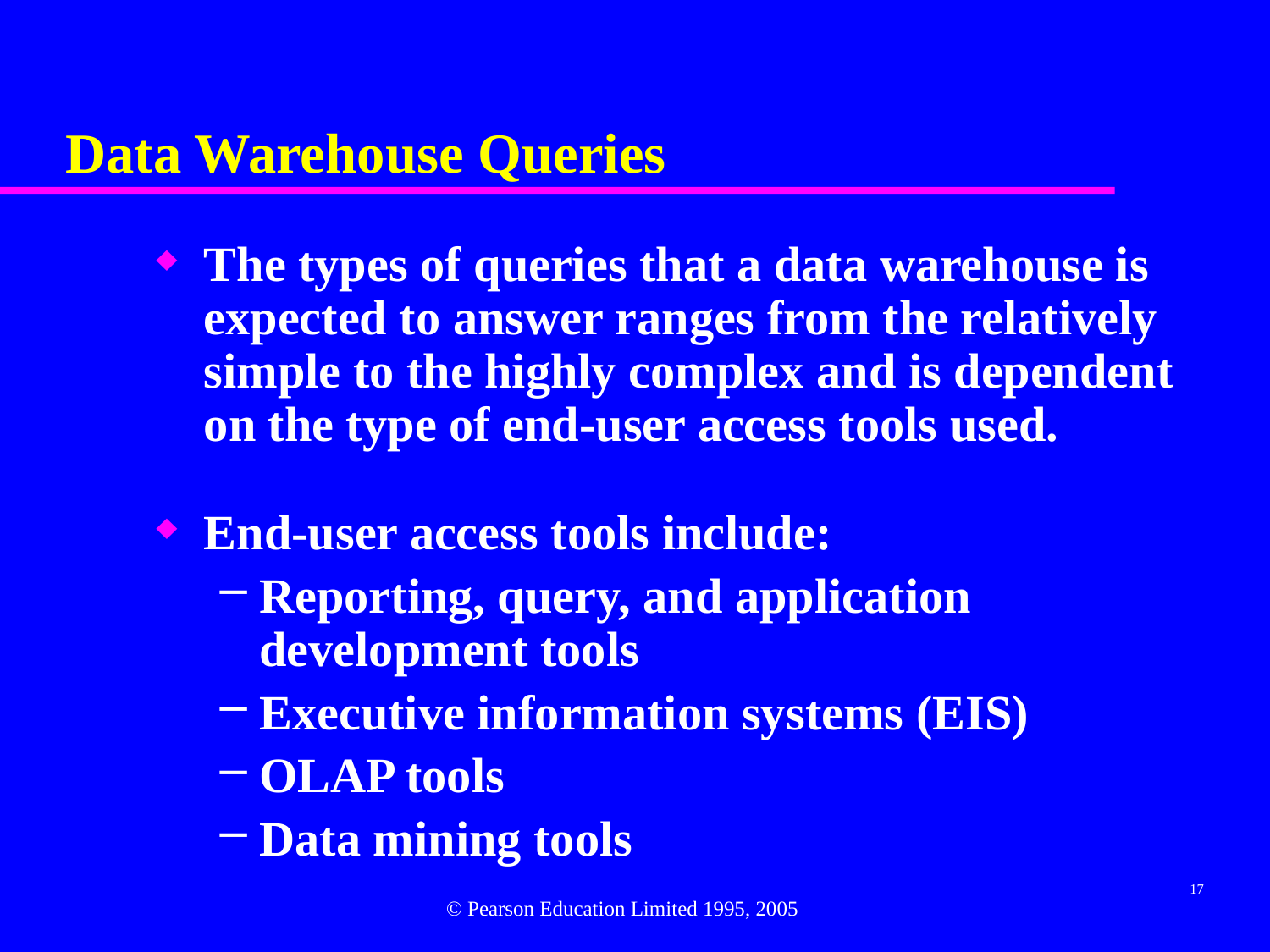

# Data Warehouse Queries
The types of queries that a data warehouse is expected to answer ranges from the relatively simple to the highly complex and is dependent on the type of end-user access tools used.

End-user access tools include:
Reporting, query, and application development tools
Executive information systems (EIS)
OLAP tools
Data mining tools
17
© Pearson Education Limited 1995, 2005